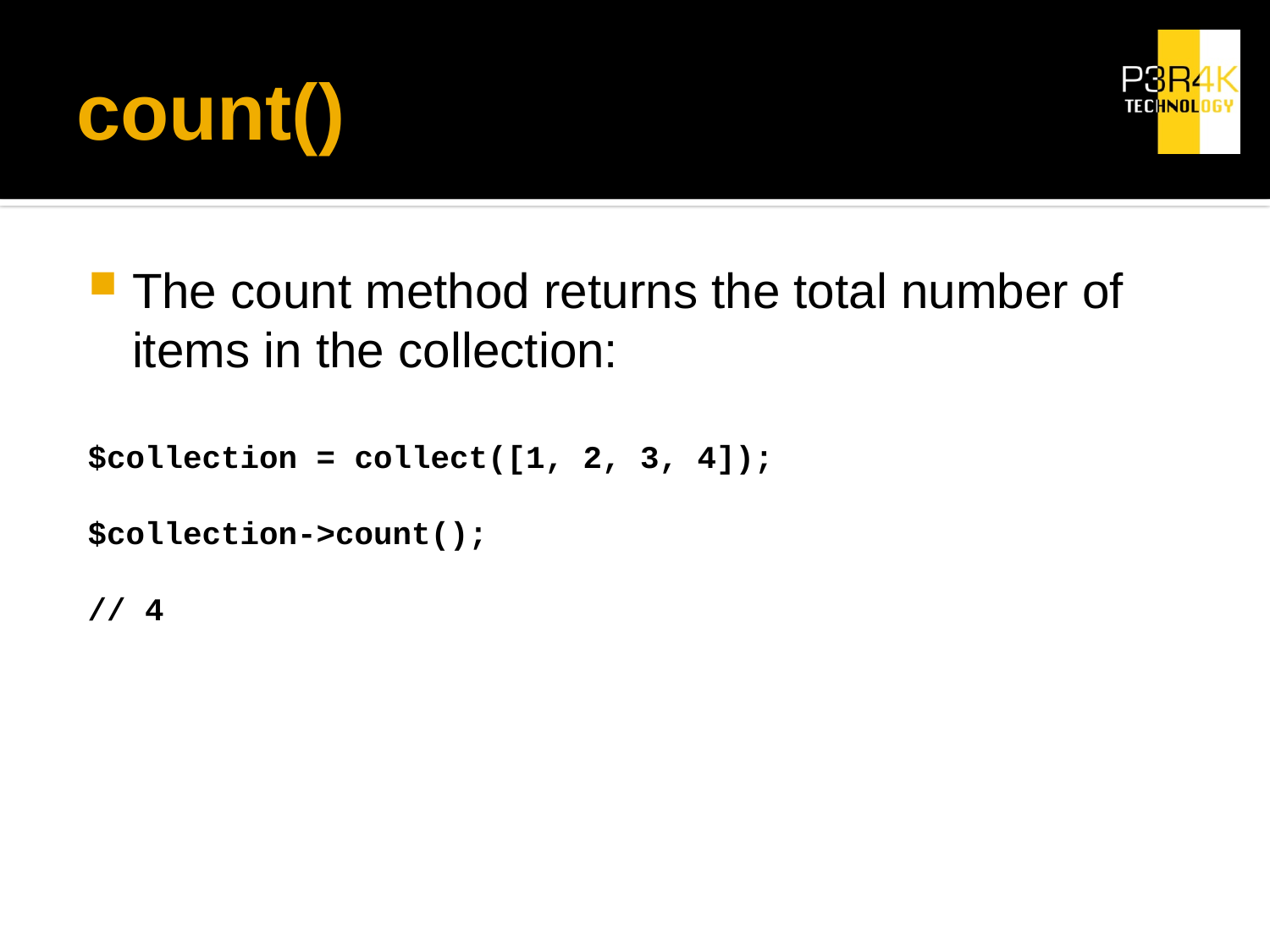

# count()
The count method returns the total number of items in the collection:

$collection = collect([1, 2, 3, 4]);

$collection->count();

// 4